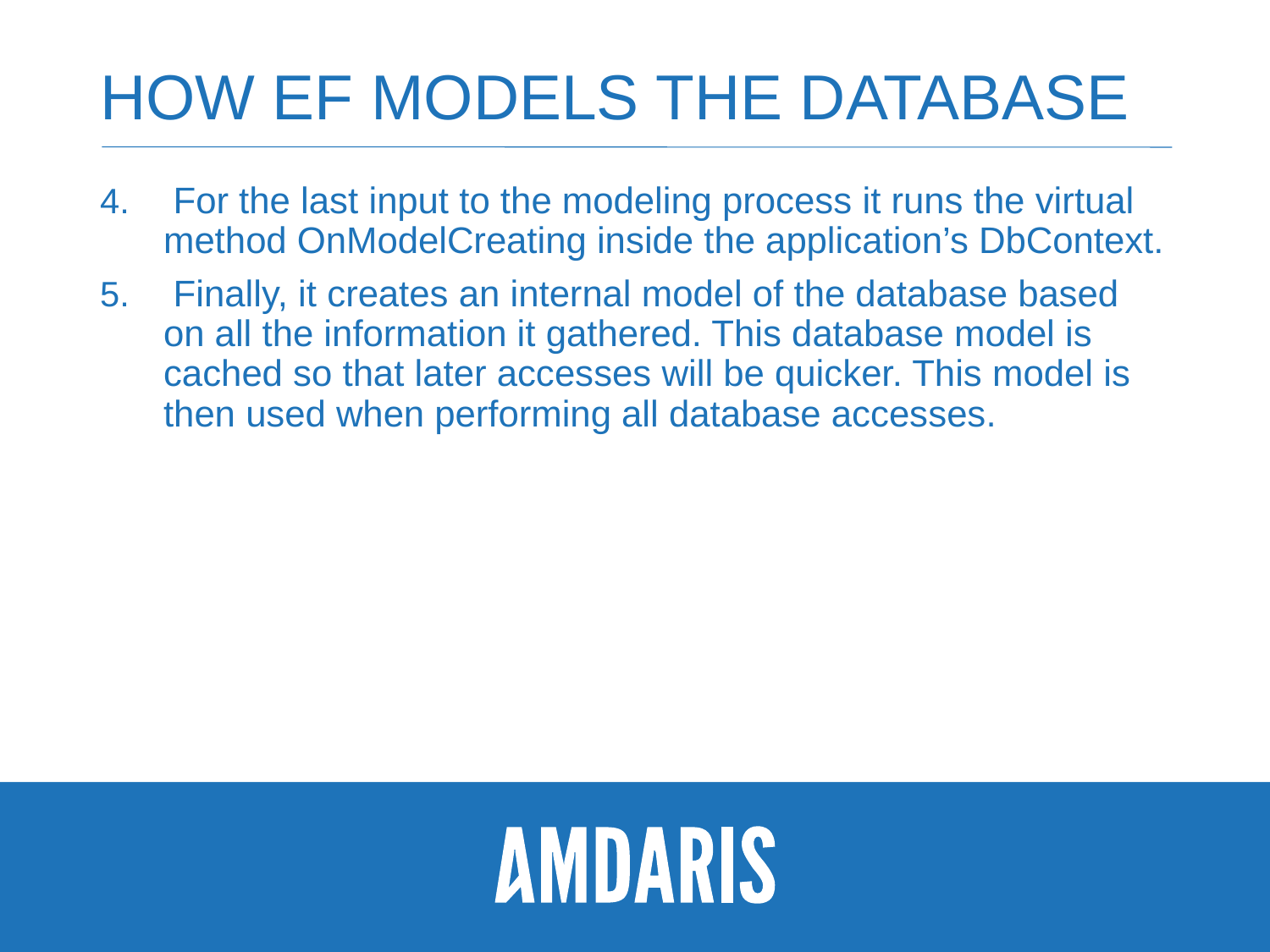

# How EF models the database
 For the last input to the modeling process it runs the virtual method OnModelCreating inside the application’s DbContext.
 Finally, it creates an internal model of the database based on all the information it gathered. This database model is cached so that later accesses will be quicker. This model is then used when performing all database accesses.